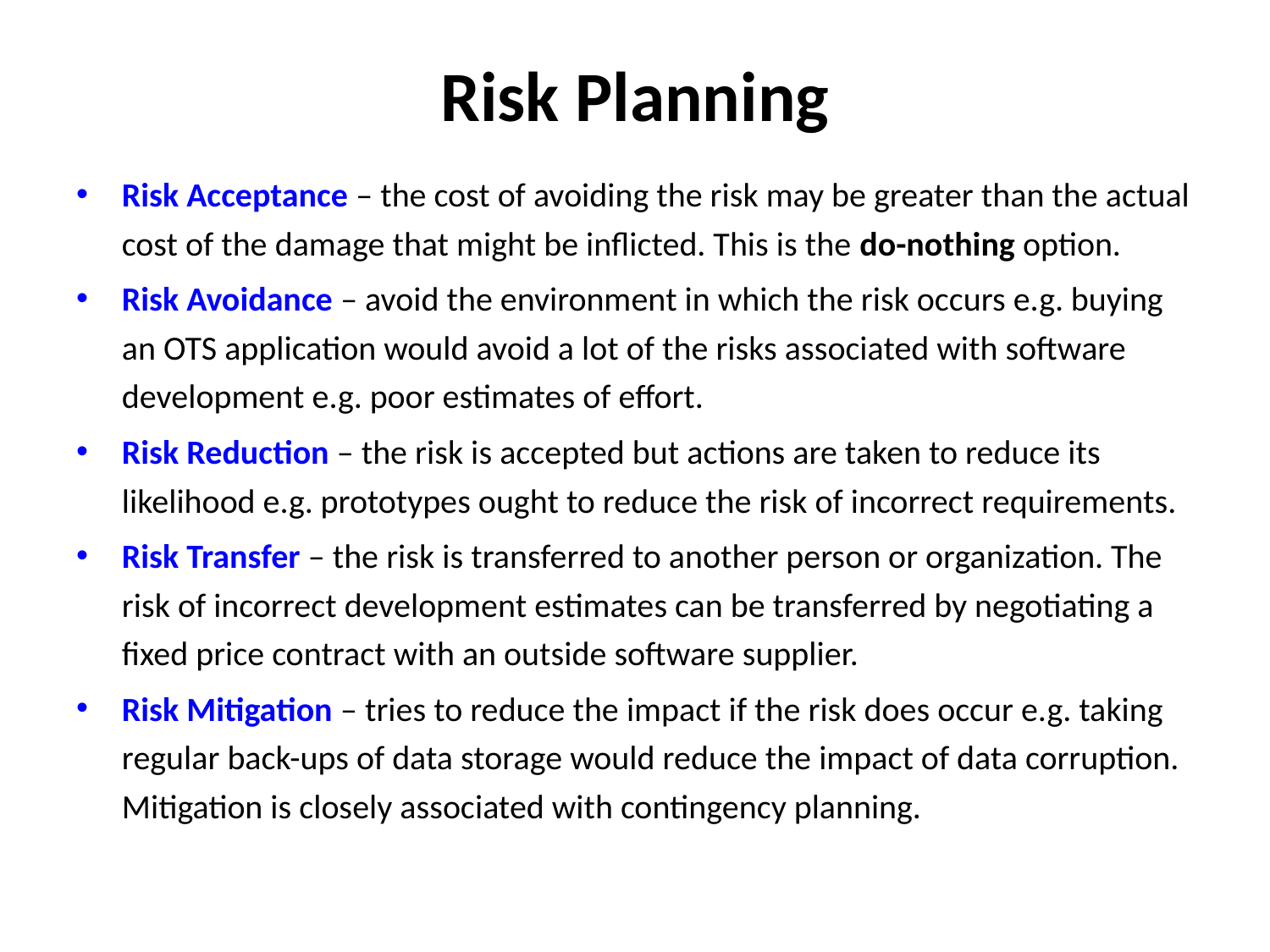

# Risk Planning
Risk Acceptance – the cost of avoiding the risk may be greater than the actual cost of the damage that might be inflicted. This is the do-nothing option.
Risk Avoidance – avoid the environment in which the risk occurs e.g. buying an OTS application would avoid a lot of the risks associated with software development e.g. poor estimates of effort.
Risk Reduction – the risk is accepted but actions are taken to reduce its likelihood e.g. prototypes ought to reduce the risk of incorrect requirements.
Risk Transfer – the risk is transferred to another person or organization. The risk of incorrect development estimates can be transferred by negotiating a fixed price contract with an outside software supplier.
Risk Mitigation – tries to reduce the impact if the risk does occur e.g. taking regular back-ups of data storage would reduce the impact of data corruption. Mitigation is closely associated with contingency planning.